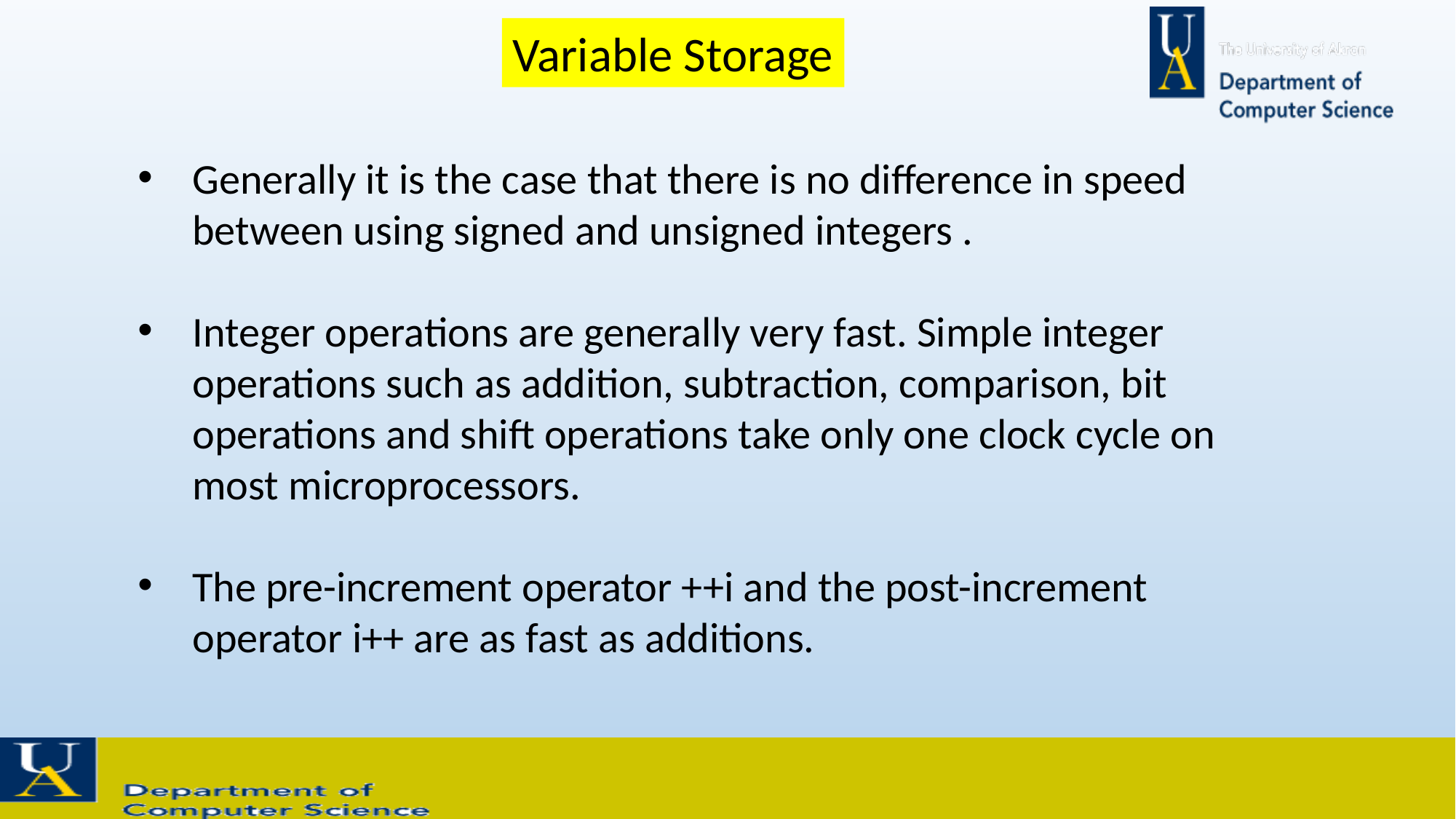

Variable Storage
Generally it is the case that there is no difference in speed between using signed and unsigned integers .

Integer operations are generally very fast. Simple integer operations such as addition, subtraction, comparison, bit operations and shift operations take only one clock cycle on most microprocessors.

The pre-increment operator ++i and the post-increment operator i++ are as fast as additions.